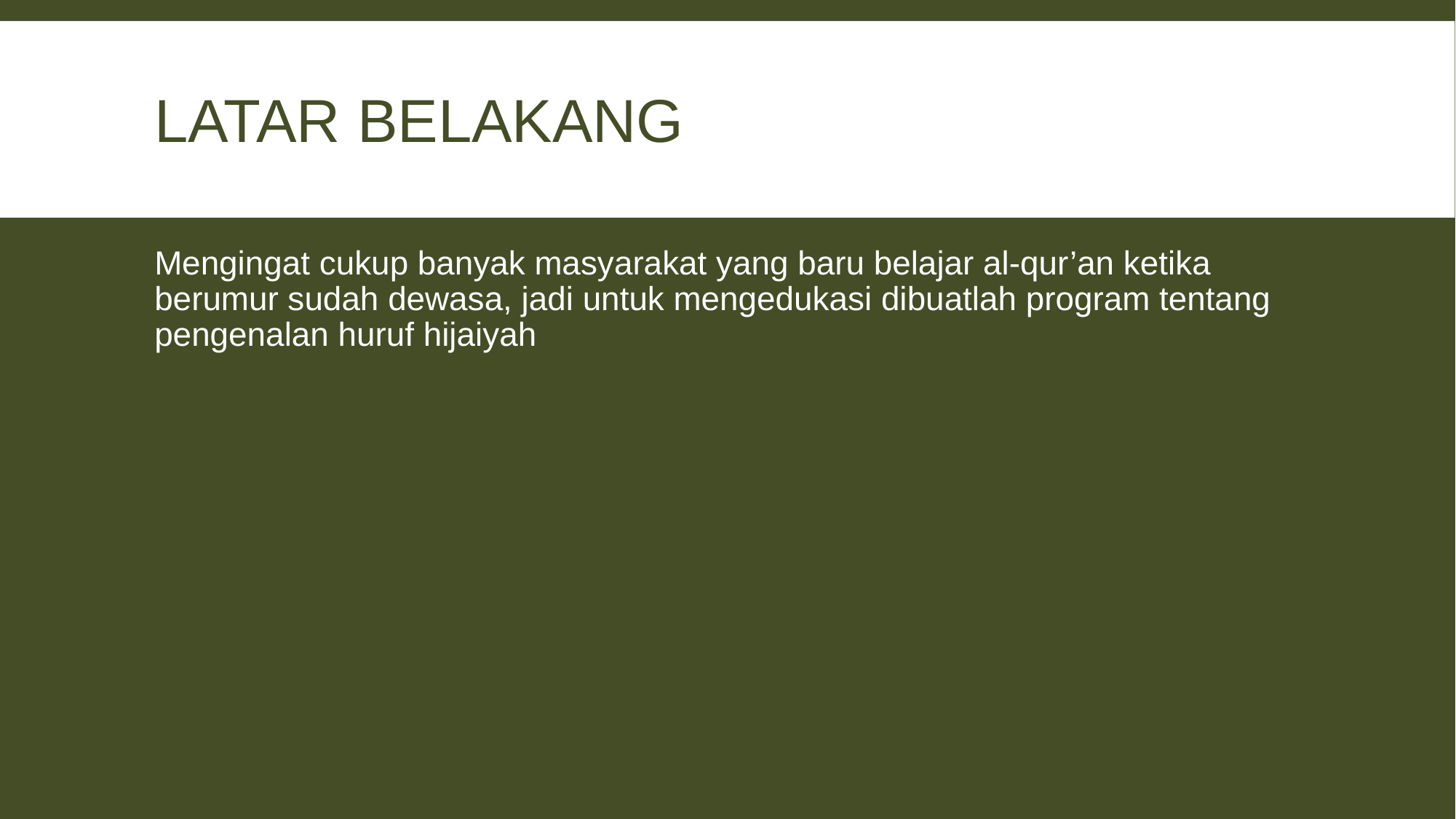

# Latar belakang
Mengingat cukup banyak masyarakat yang baru belajar al-qur’an ketika berumur sudah dewasa, jadi untuk mengedukasi dibuatlah program tentang pengenalan huruf hijaiyah